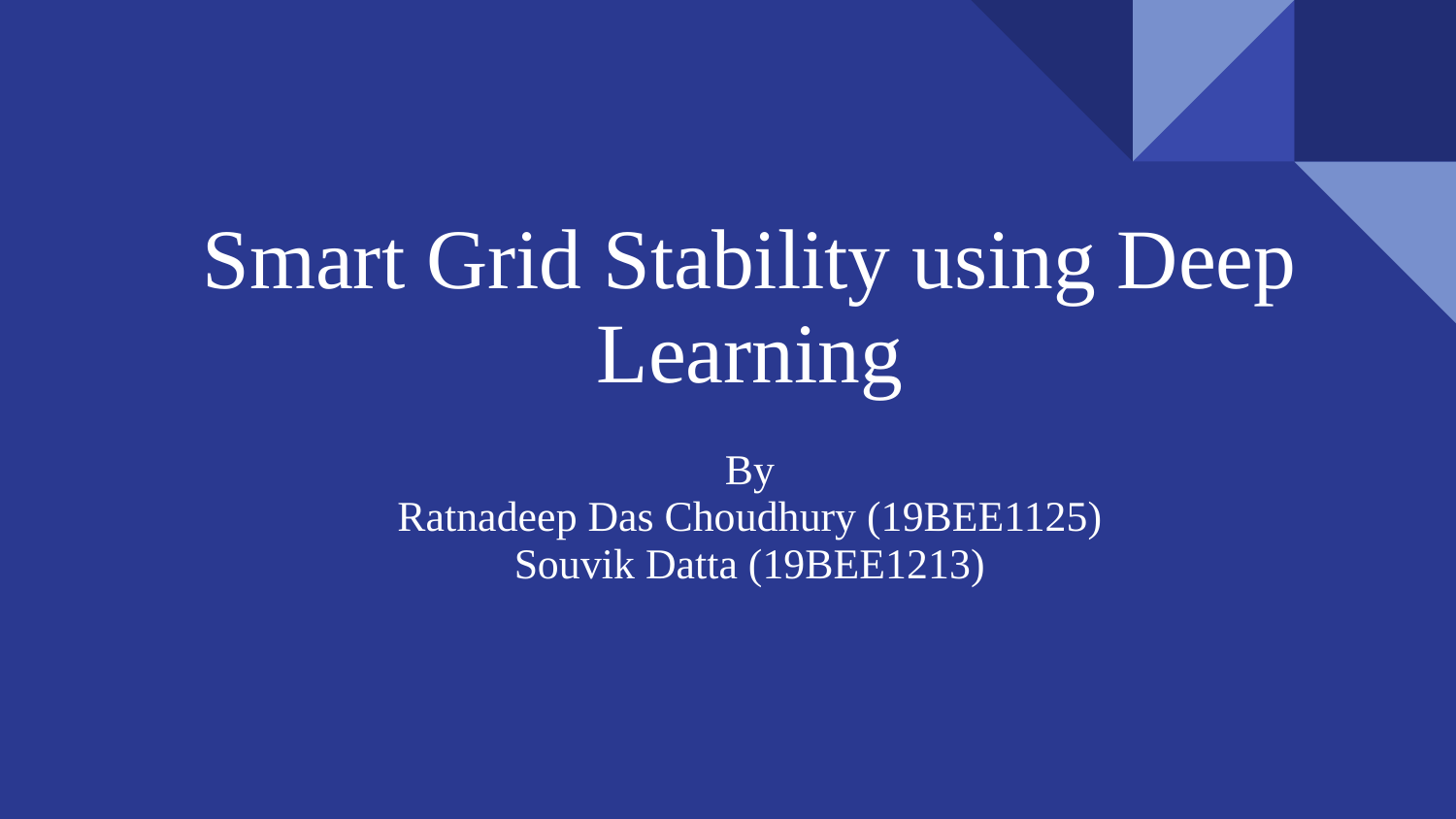

# Smart Grid Stability using Deep Learning
By
Ratnadeep Das Choudhury (19BEE1125)
Souvik Datta (19BEE1213)